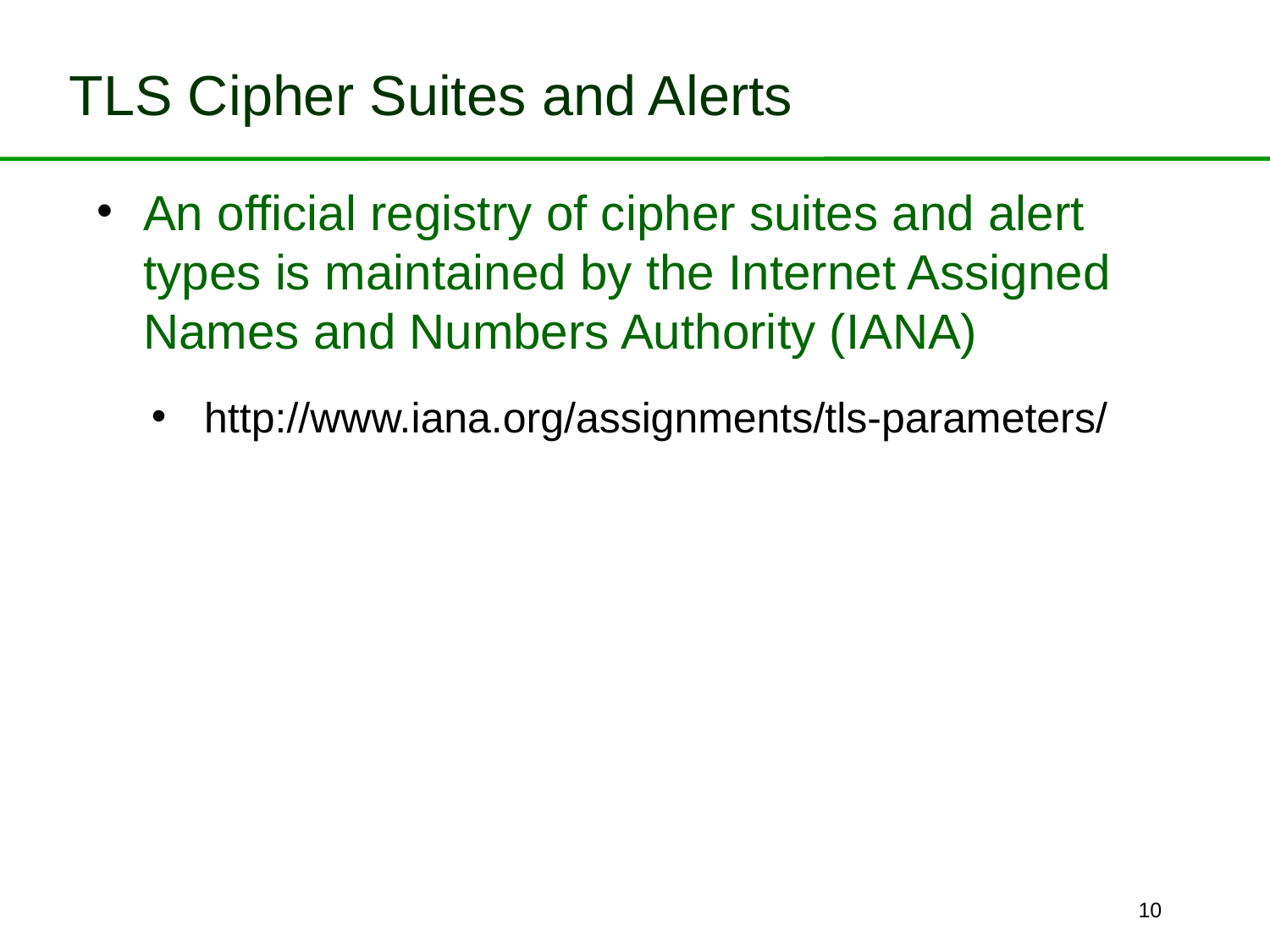

TLS Cipher Suites and Alerts
An official registry of cipher suites and alert types is maintained by the Internet Assigned Names and Numbers Authority (IANA)
http://www.iana.org/assignments/tls-parameters/
10